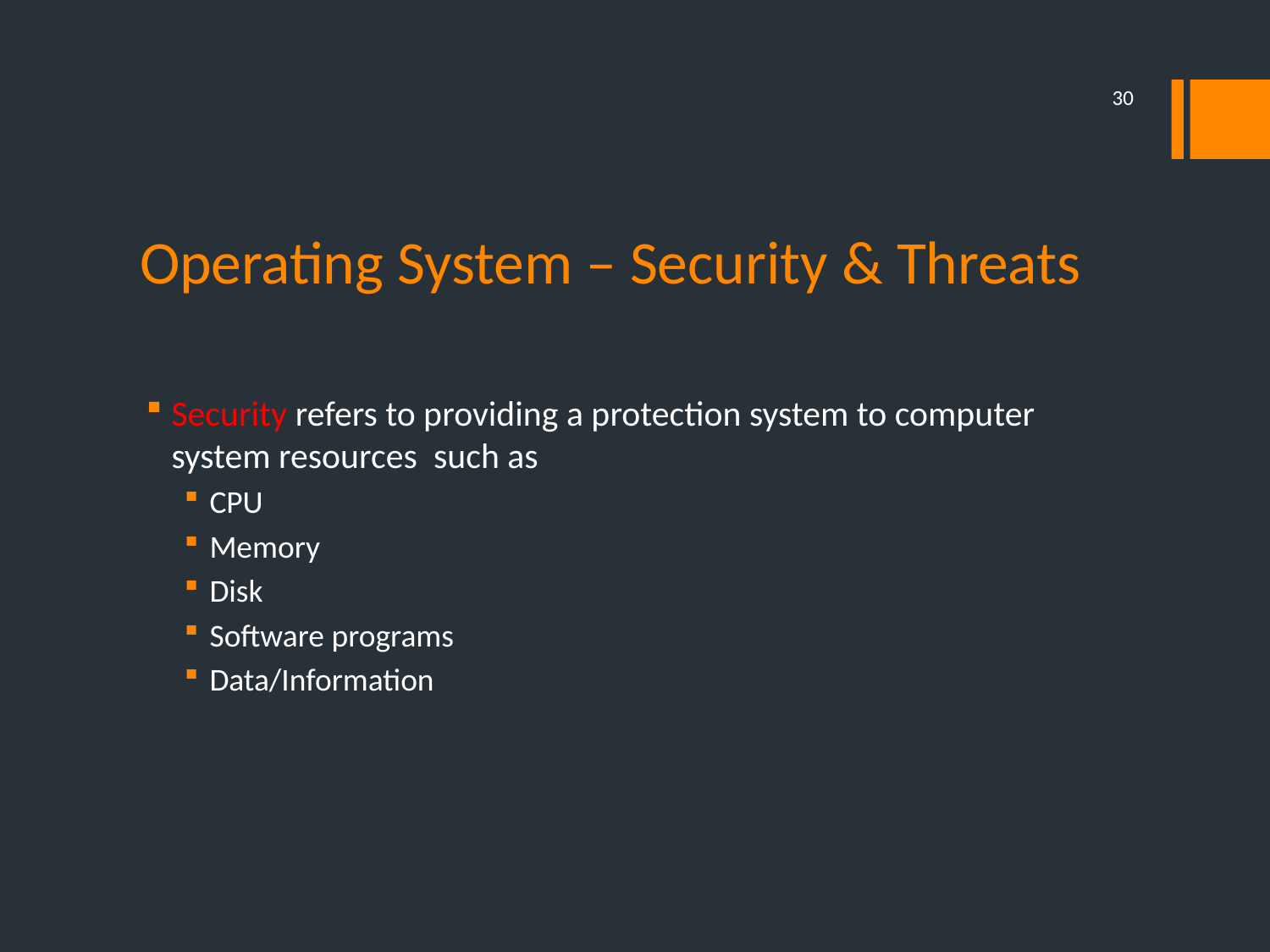

30
# Operating System – Security & Threats
Security refers to providing a protection system to computer system resources  such as
CPU
Memory
Disk
Software programs
Data/Information